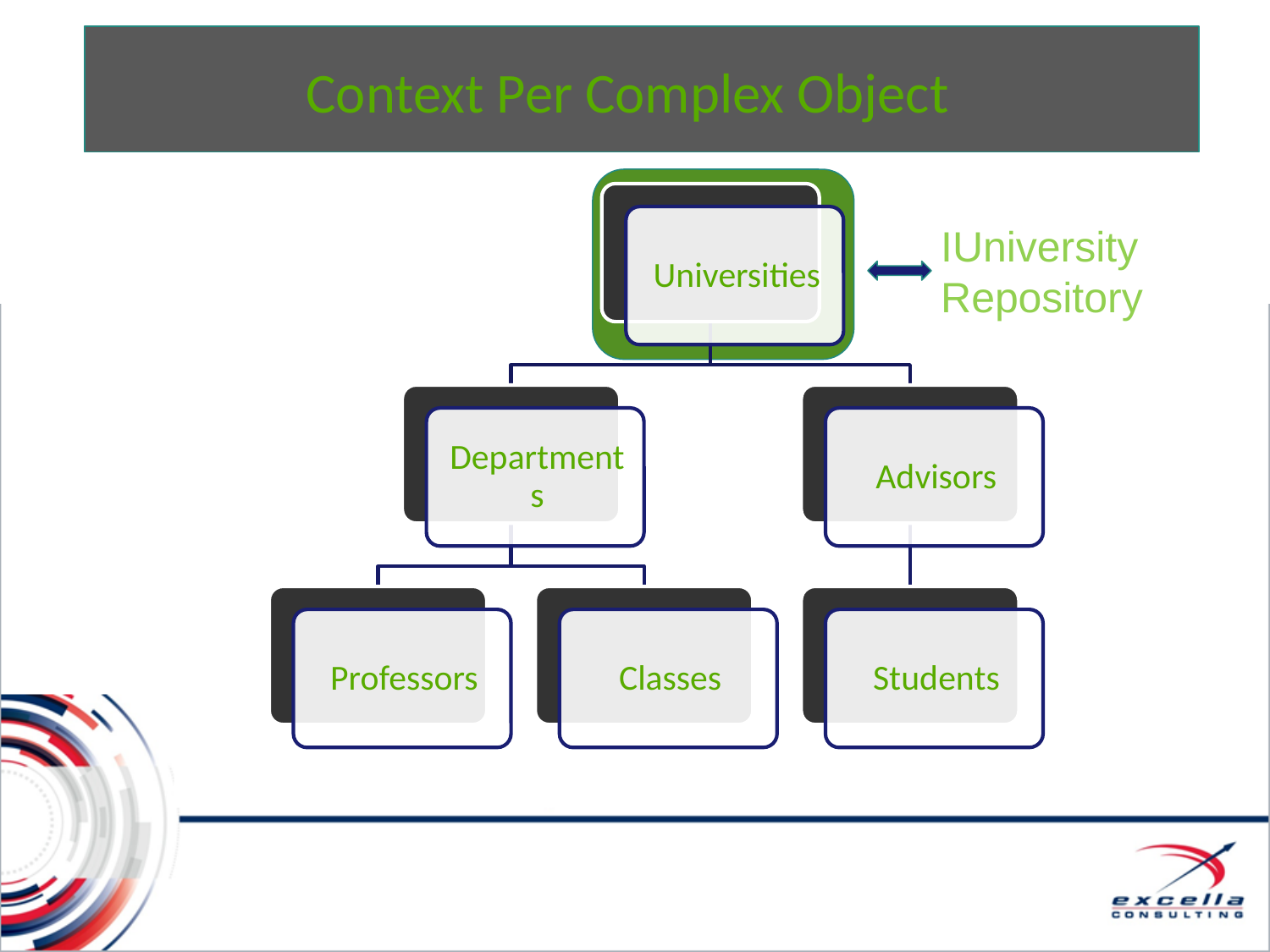

Context Per Complex Object

Universities
Departments
Professors
Classes
Advisors
Students
IUniversityRepository